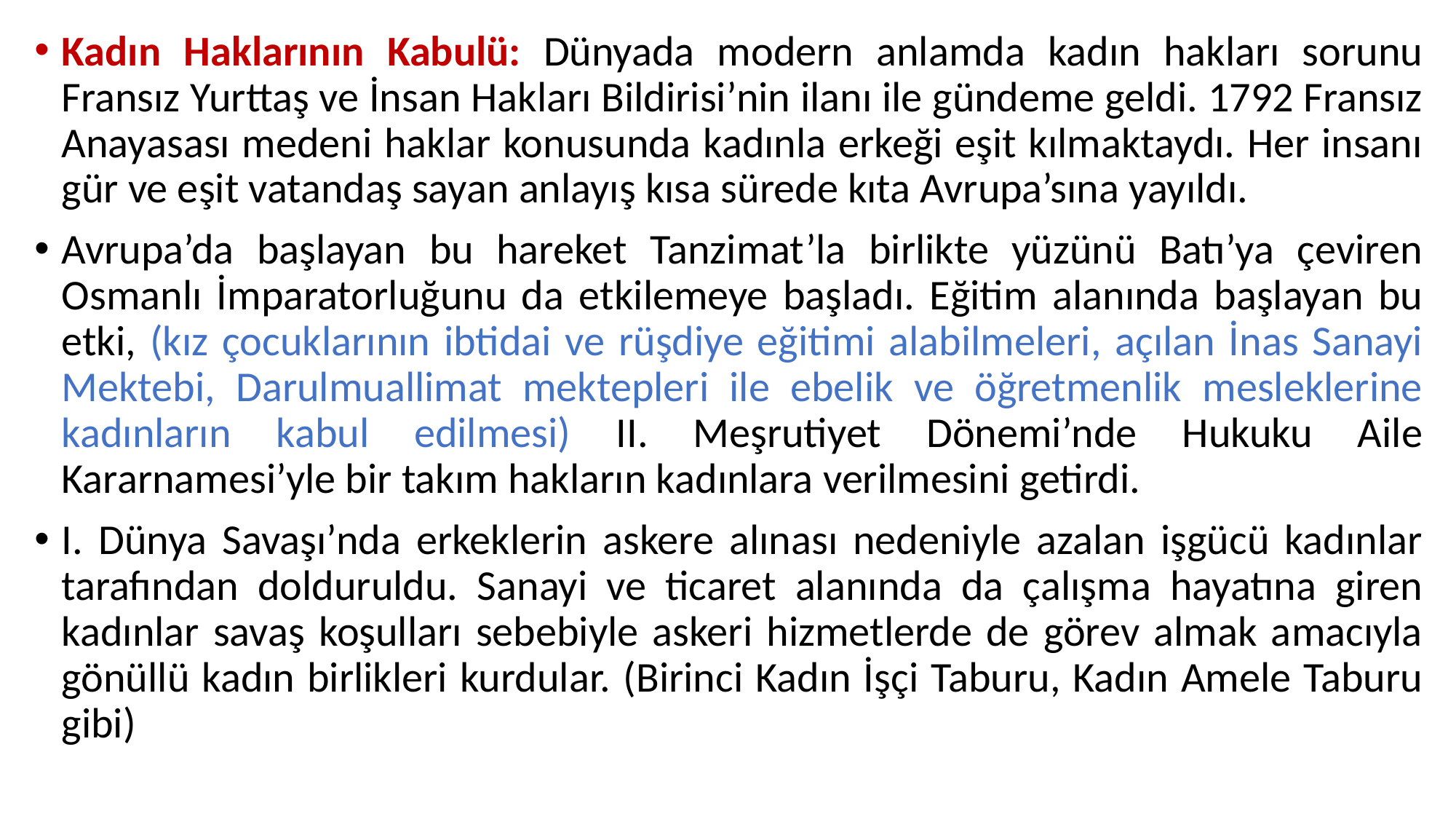

Kadın Haklarının Kabulü: Dünyada modern anlamda kadın hakları sorunu Fransız Yurttaş ve İnsan Hakları Bildirisi’nin ilanı ile gündeme geldi. 1792 Fransız Anayasası medeni haklar konusunda kadınla erkeği eşit kılmaktaydı. Her insanı gür ve eşit vatandaş sayan anlayış kısa sürede kıta Avrupa’sına yayıldı.
Avrupa’da başlayan bu hareket Tanzimat’la birlikte yüzünü Batı’ya çeviren Osmanlı İmparatorluğunu da etkilemeye başladı. Eğitim alanında başlayan bu etki, (kız çocuklarının ibtidai ve rüşdiye eğitimi alabilmeleri, açılan İnas Sanayi Mektebi, Darulmuallimat mektepleri ile ebelik ve öğretmenlik mesleklerine kadınların kabul edilmesi) II. Meşrutiyet Dönemi’nde Hukuku Aile Kararnamesi’yle bir takım hakların kadınlara verilmesini getirdi.
I. Dünya Savaşı’nda erkeklerin askere alınası nedeniyle azalan işgücü kadınlar tarafından dolduruldu. Sanayi ve ticaret alanında da çalışma hayatına giren kadınlar savaş koşulları sebebiyle askeri hizmetlerde de görev almak amacıyla gönüllü kadın birlikleri kurdular. (Birinci Kadın İşçi Taburu, Kadın Amele Taburu gibi)